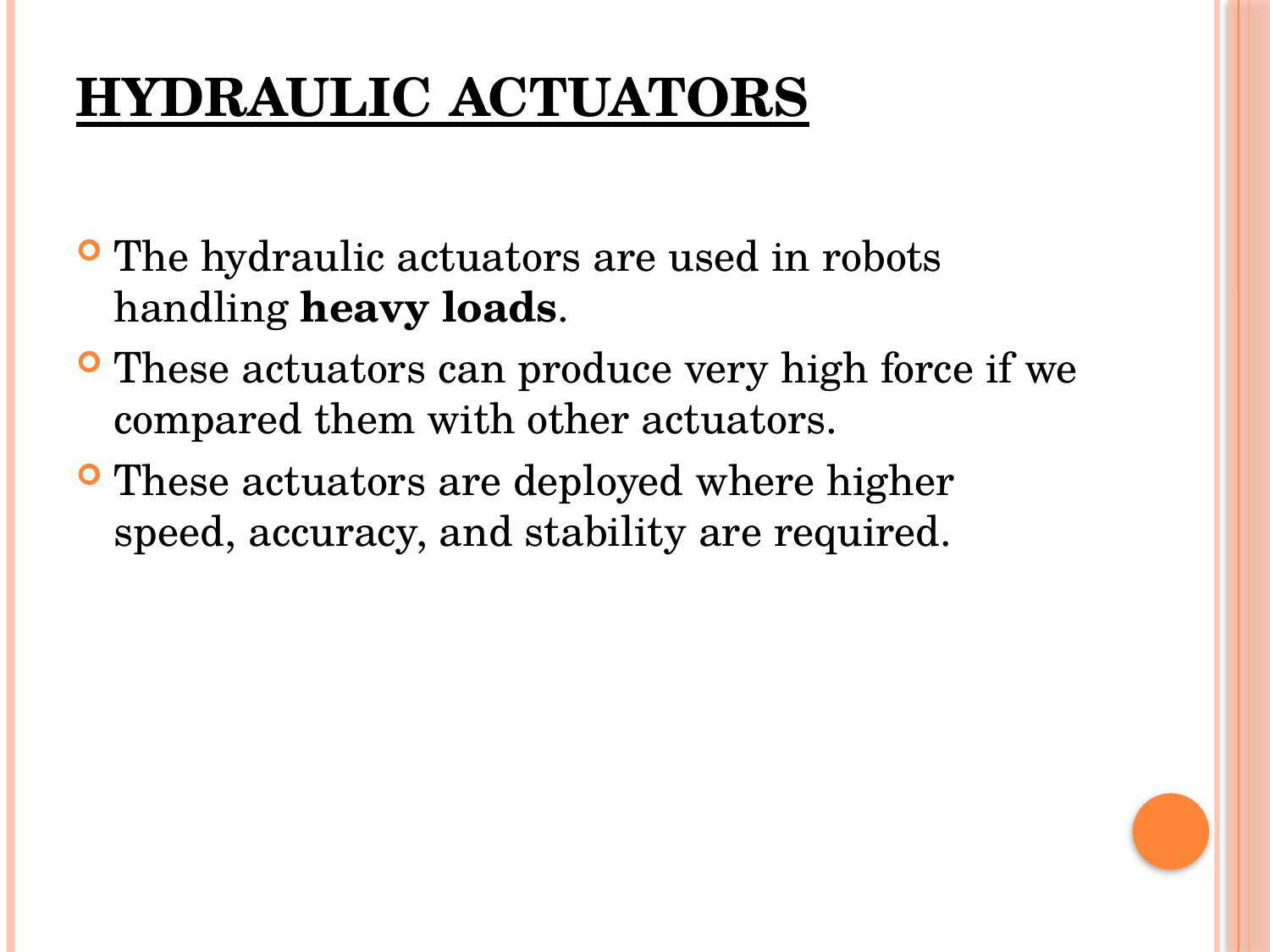

# Hydraulic actuators
The hydraulic actuators are used in robots handling heavy loads.
These actuators can produce very high force if we compared them with other actuators.
These actuators are deployed where higher speed, accuracy, and stability are required.